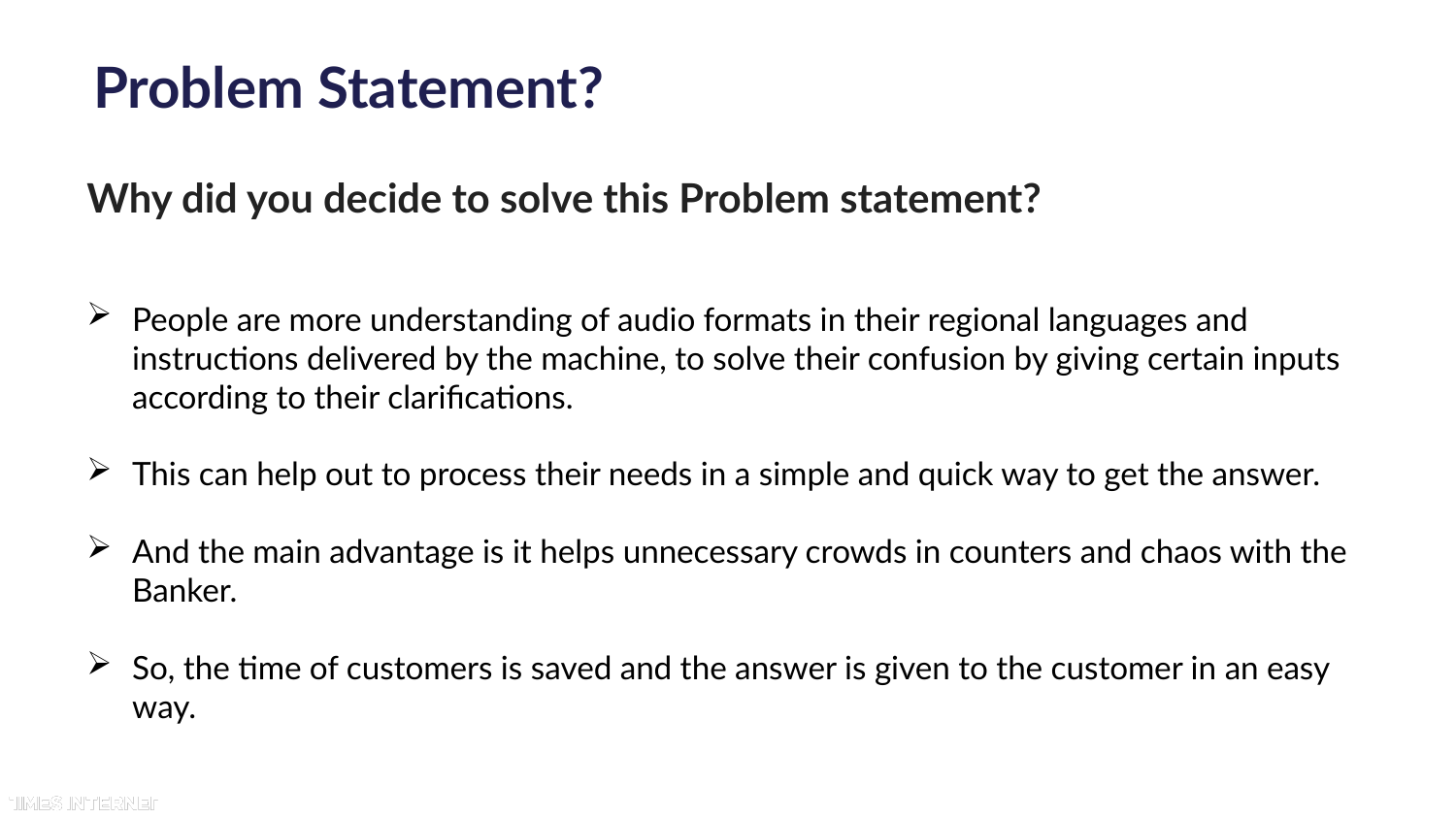

# Problem Statement?
Why did you decide to solve this Problem statement?

People are more understanding of audio formats in their regional languages and instructions delivered by the machine, to solve their confusion by giving certain inputs according to their clarifications.

This can help out to process their needs in a simple and quick way to get the answer.

And the main advantage is it helps unnecessary crowds in counters and chaos with the Banker.

So, the time of customers is saved and the answer is given to the customer in an easy way.